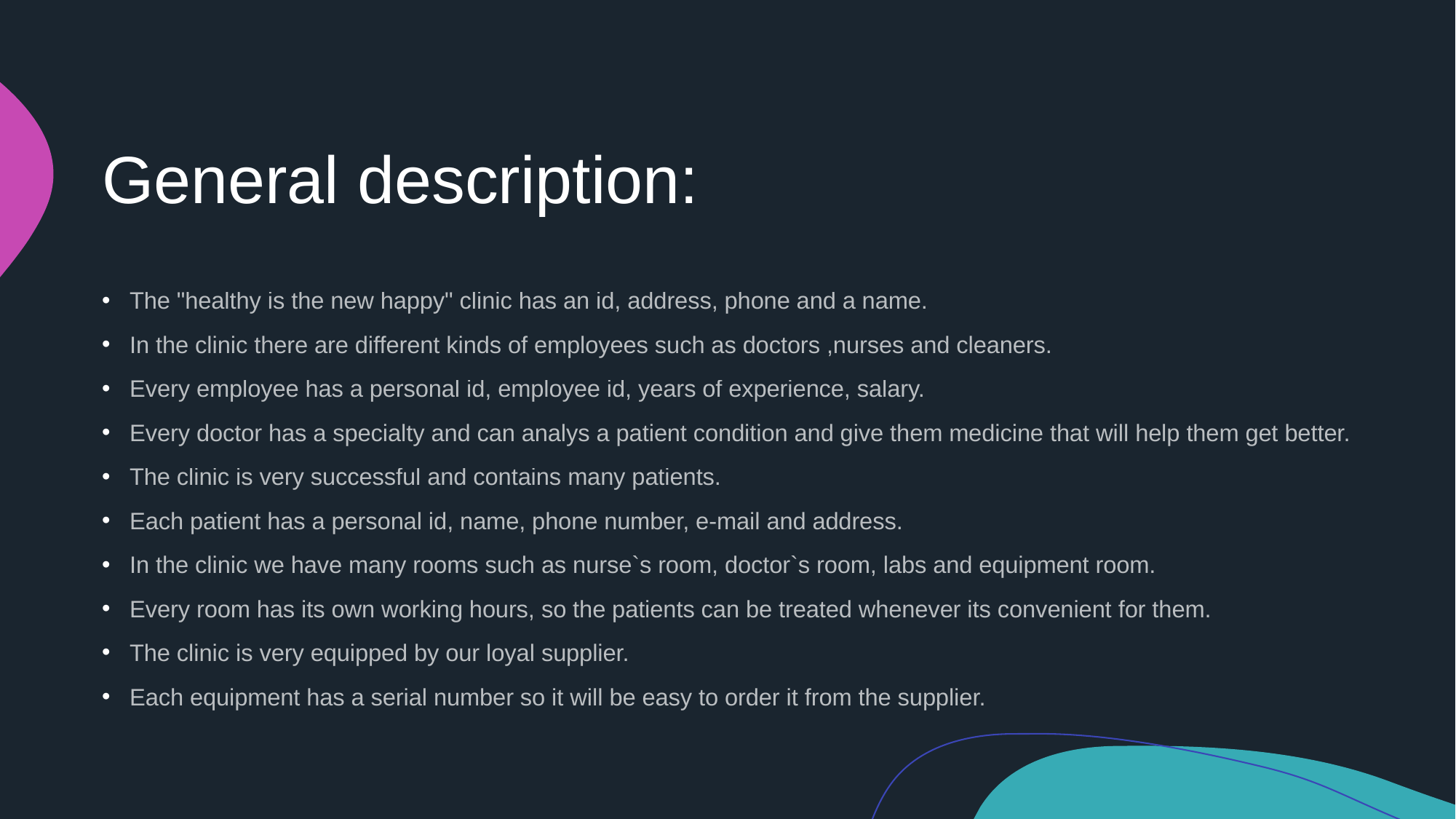

# General description:
The "healthy is the new happy" clinic has an id, address, phone and a name.
In the clinic there are different kinds of employees such as doctors ,nurses and cleaners.
Every employee has a personal id, employee id, years of experience, salary.
Every doctor has a specialty and can analys a patient condition and give them medicine that will help them get better.
The clinic is very successful and contains many patients.
Each patient has a personal id, name, phone number, e-mail and address.
In the clinic we have many rooms such as nurse`s room, doctor`s room, labs and equipment room.
Every room has its own working hours, so the patients can be treated whenever its convenient for them.
The clinic is very equipped by our loyal supplier.
Each equipment has a serial number so it will be easy to order it from the supplier.